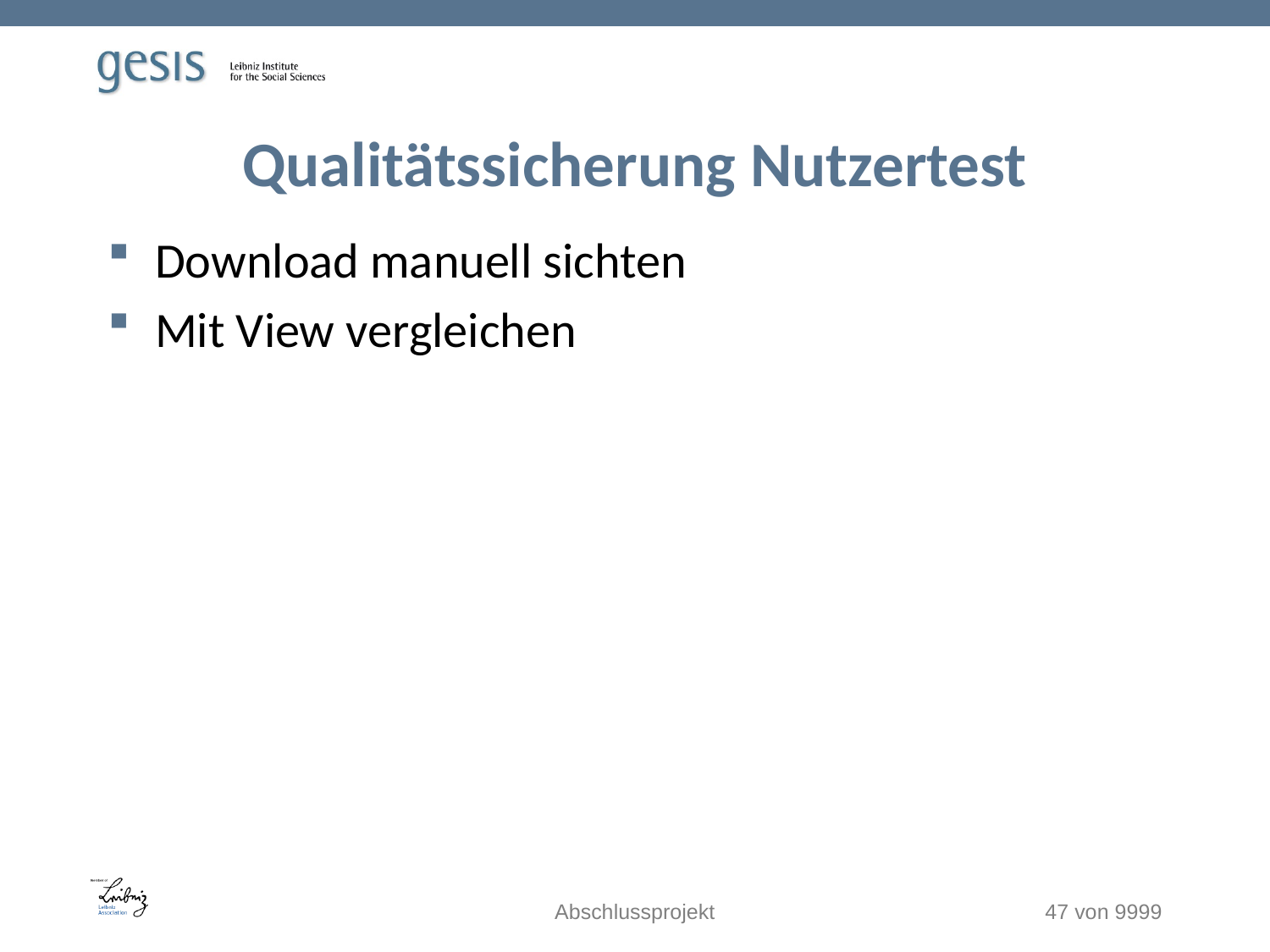

# Qualitätssicherung Nutzertest
Download manuell sichten
Mit View vergleichen
Abschlussprojekt
47 von 9999